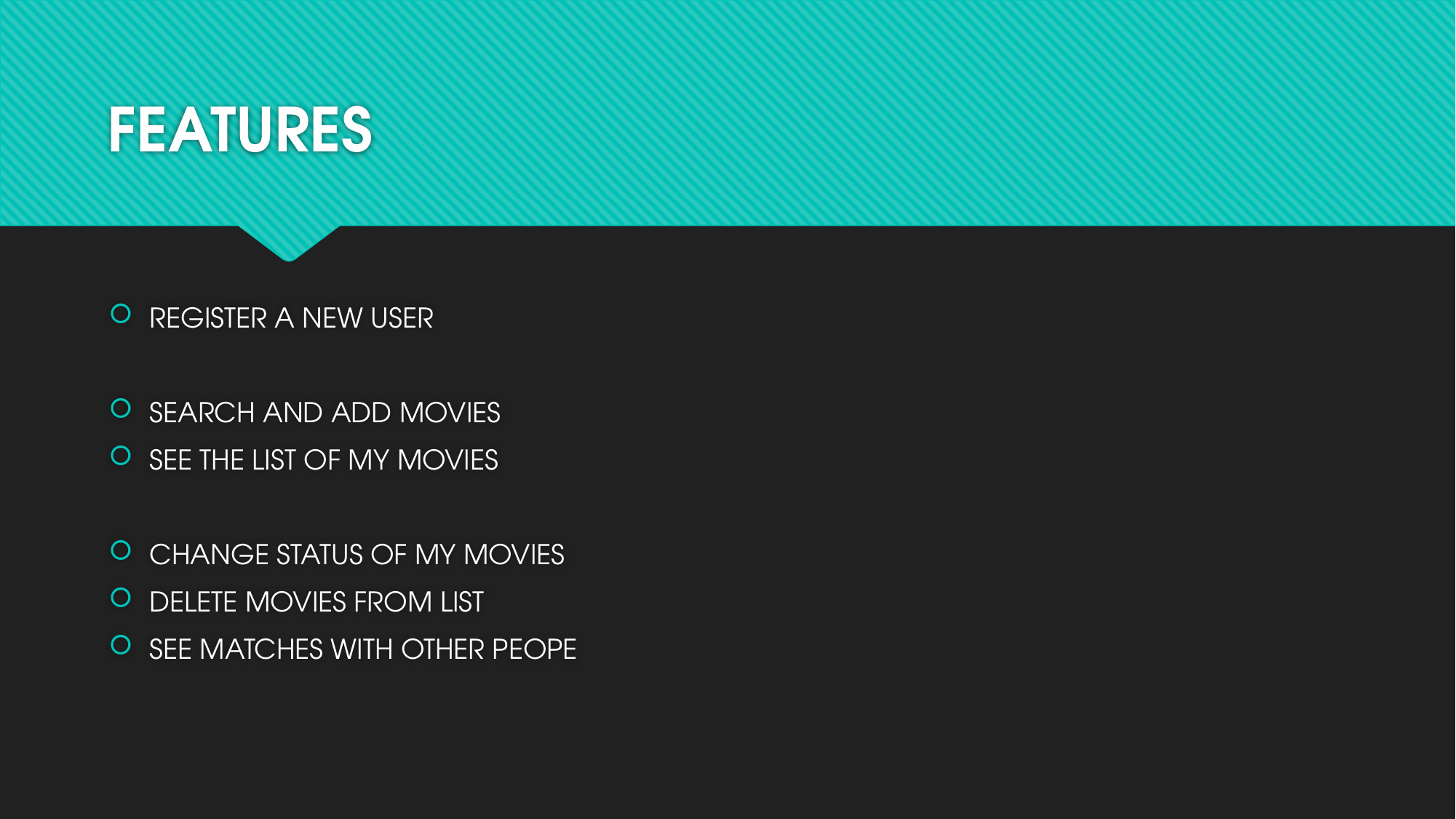

# FEATURES
REGISTER A NEW USER

SEARCH AND ADD MOVIES
SEE THE LIST OF MY MOVIES

CHANGE STATUS OF MY MOVIES
DELETE MOVIES FROM LIST
SEE MATCHES WITH OTHER PEOPE